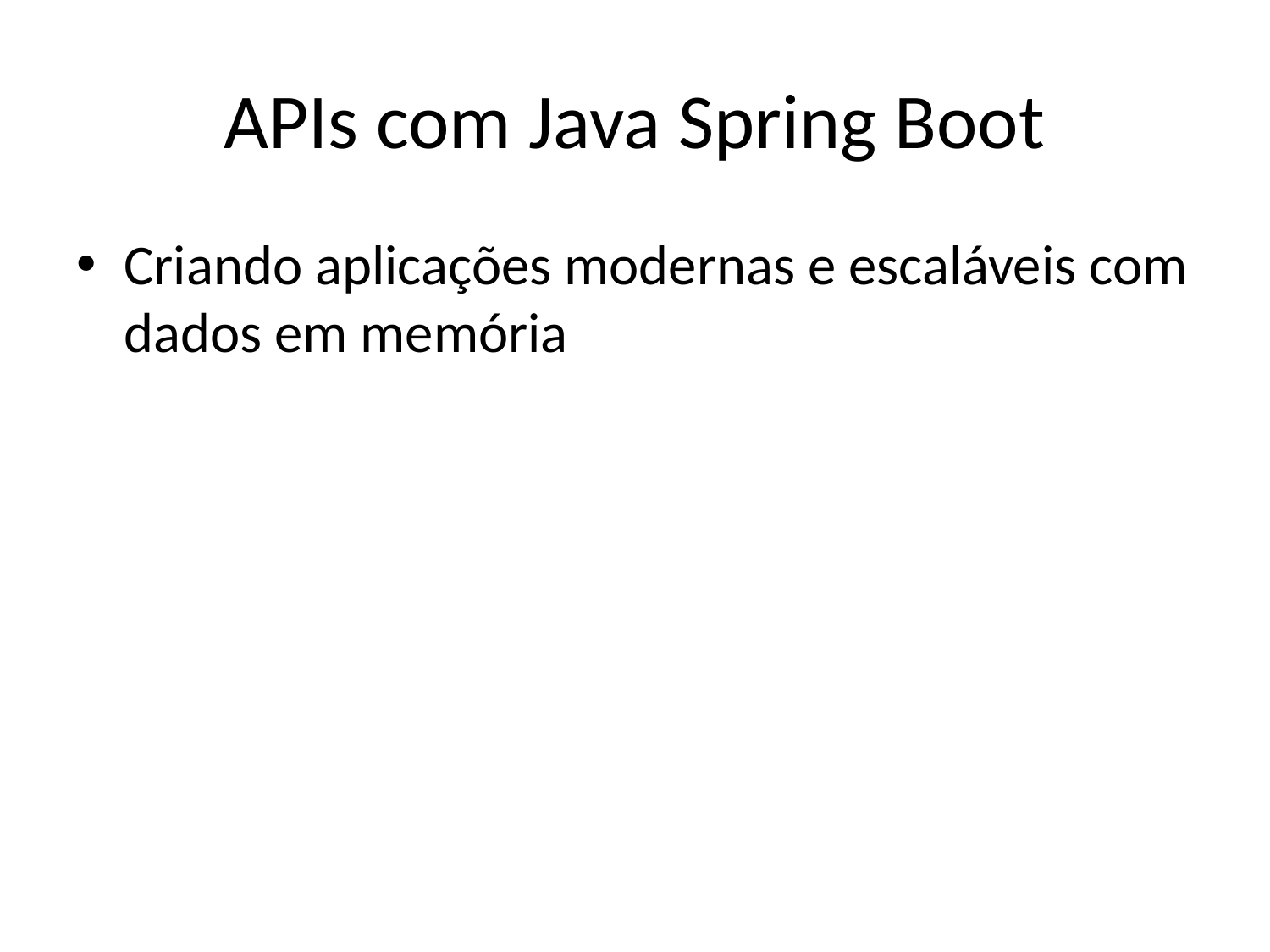

# APIs com Java Spring Boot
Criando aplicações modernas e escaláveis com dados em memória